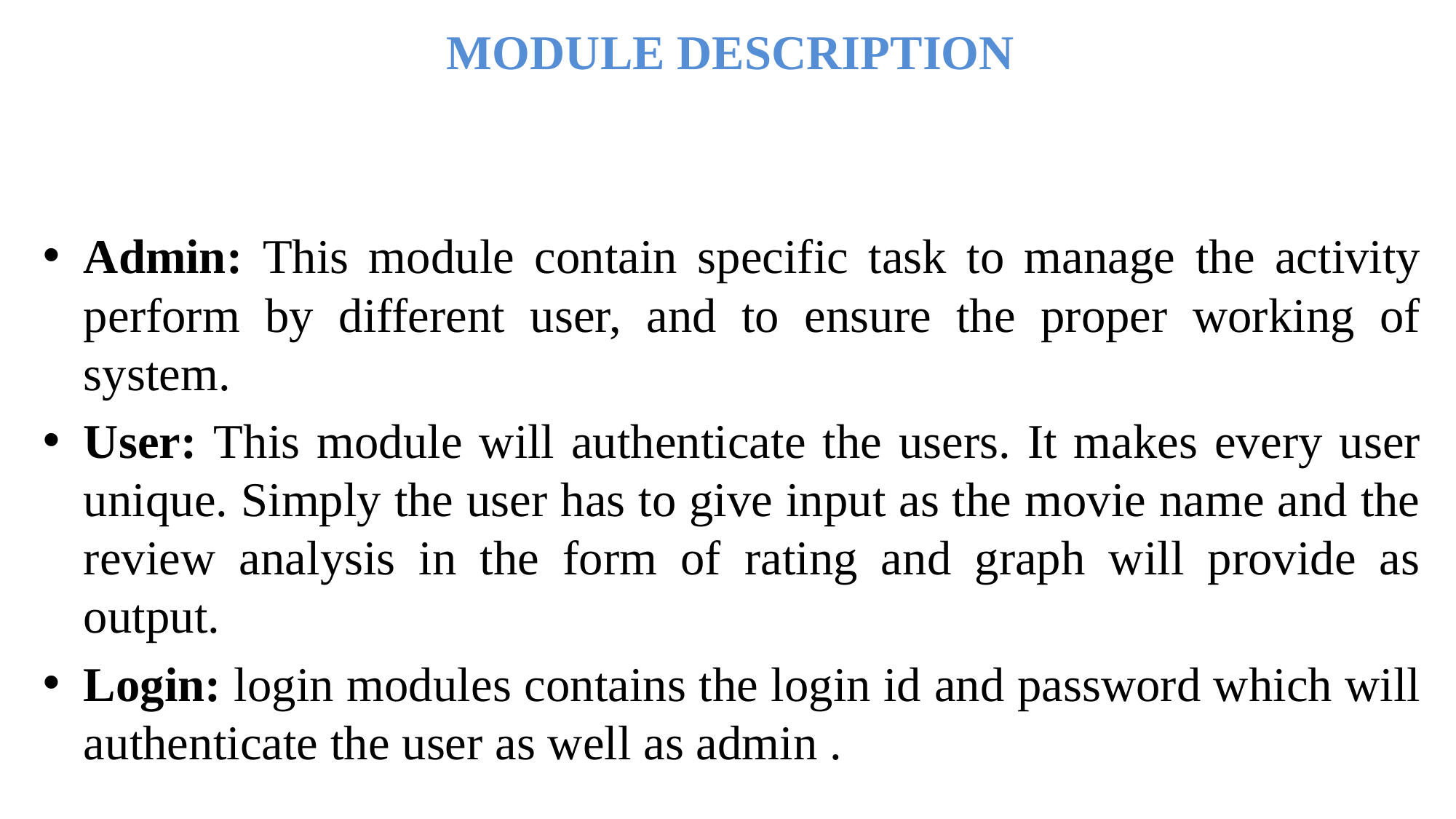

MODULE DESCRIPTION

Admin: This module contain specific task to manage the activity perform by different user, and to ensure the proper working of system.
User: This module will authenticate the users. It makes every user unique. Simply the user has to give input as the movie name and the review analysis in the form of rating and graph will provide as output.
Login: login modules contains the login id and password which will authenticate the user as well as admin .